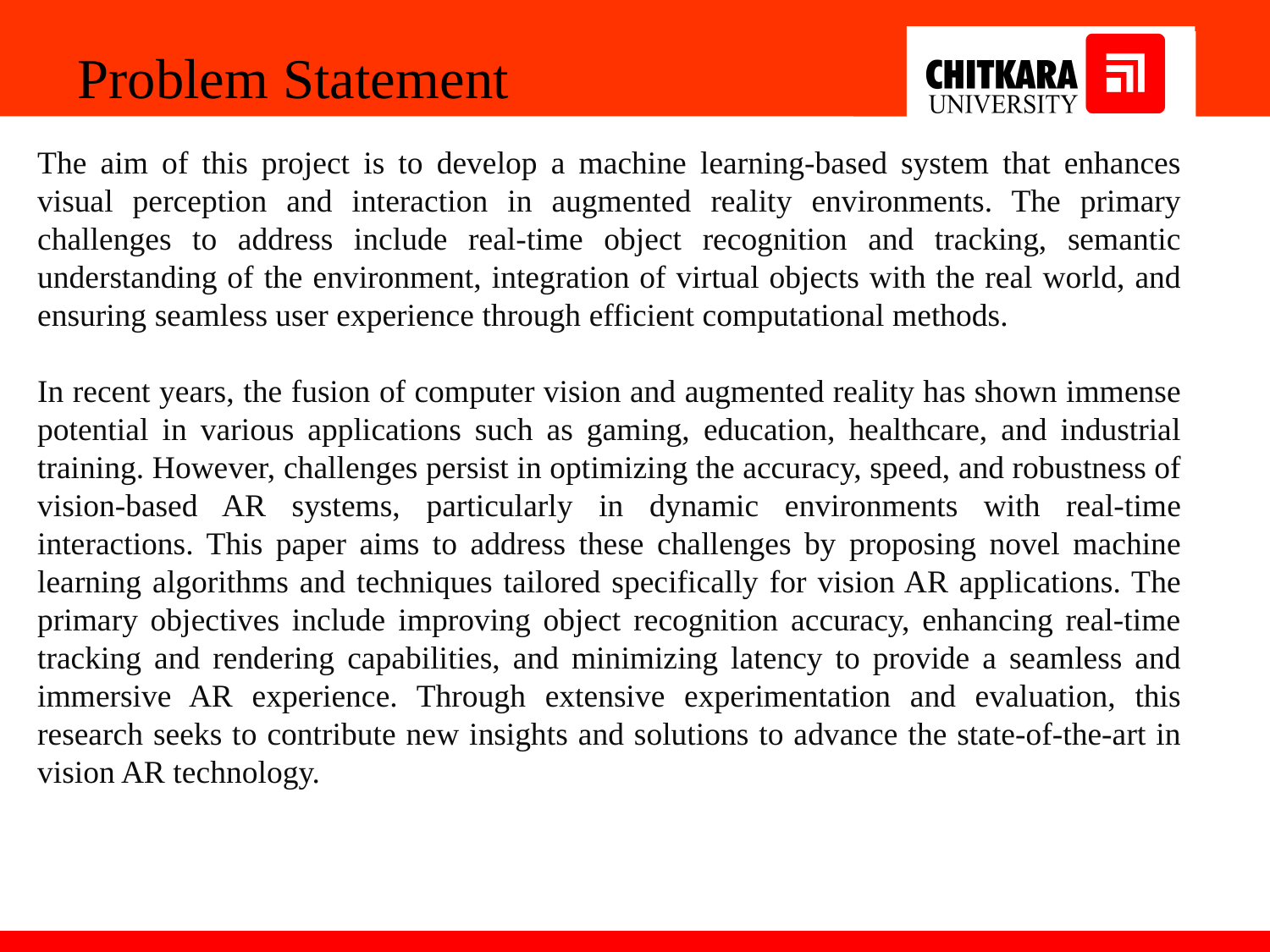

Problem Statement
The aim of this project is to develop a machine learning-based system that enhances visual perception and interaction in augmented reality environments. The primary challenges to address include real-time object recognition and tracking, semantic understanding of the environment, integration of virtual objects with the real world, and ensuring seamless user experience through efficient computational methods.

In recent years, the fusion of computer vision and augmented reality has shown immense potential in various applications such as gaming, education, healthcare, and industrial training. However, challenges persist in optimizing the accuracy, speed, and robustness of vision-based AR systems, particularly in dynamic environments with real-time interactions. This paper aims to address these challenges by proposing novel machine learning algorithms and techniques tailored specifically for vision AR applications. The primary objectives include improving object recognition accuracy, enhancing real-time tracking and rendering capabilities, and minimizing latency to provide a seamless and immersive AR experience. Through extensive experimentation and evaluation, this research seeks to contribute new insights and solutions to advance the state-of-the-art in vision AR technology.